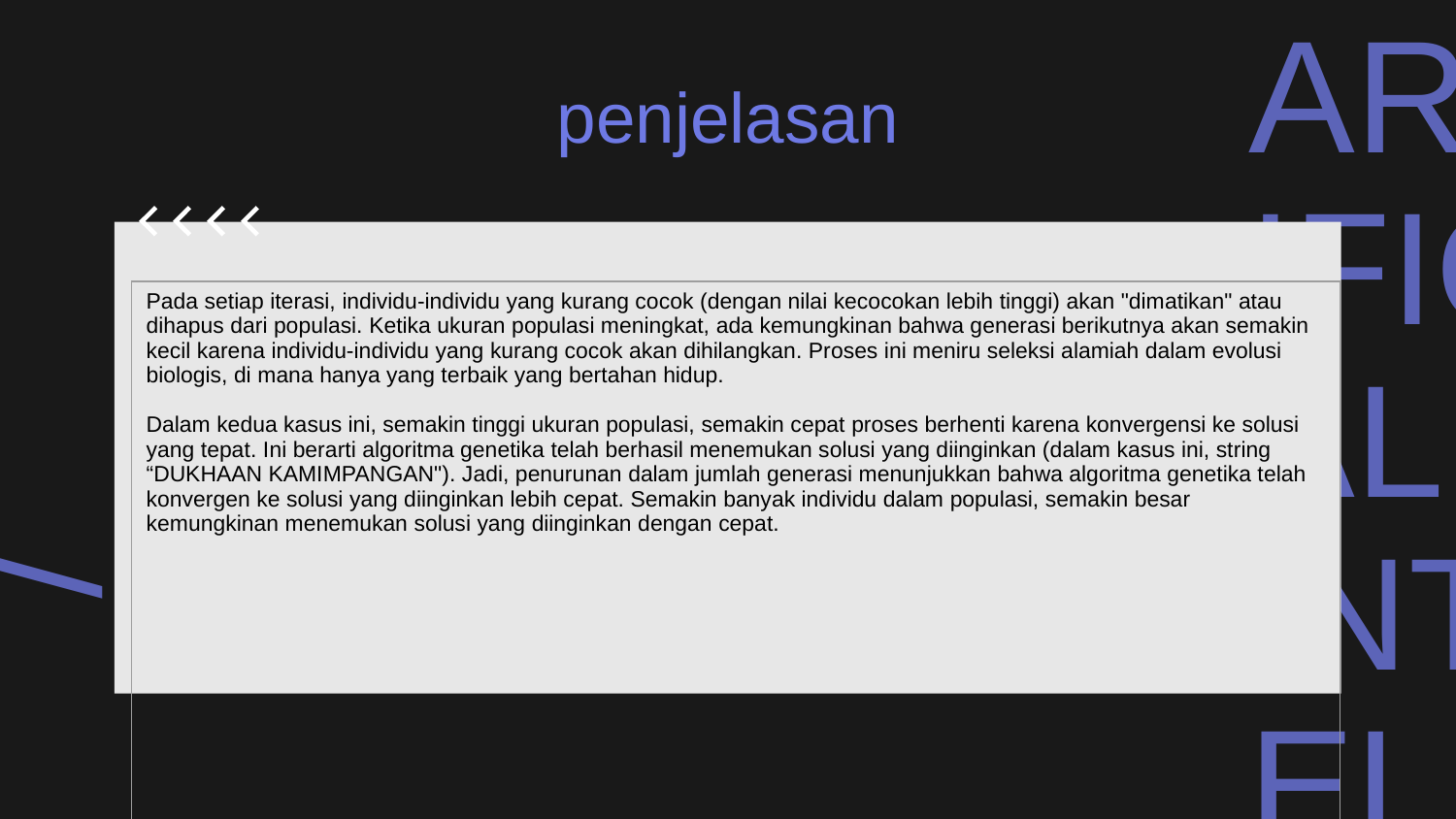

penjelasan

| Pada setiap iterasi, individu-individu yang kurang cocok (dengan nilai kecocokan lebih tinggi) akan "dimatikan" atau dihapus dari populasi. Ketika ukuran populasi meningkat, ada kemungkinan bahwa generasi berikutnya akan semakin kecil karena individu-individu yang kurang cocok akan dihilangkan. Proses ini meniru seleksi alamiah dalam evolusi biologis, di mana hanya yang terbaik yang bertahan hidup. Dalam kedua kasus ini, semakin tinggi ukuran populasi, semakin cepat proses berhenti karena konvergensi ke solusi yang tepat. Ini berarti algoritma genetika telah berhasil menemukan solusi yang diinginkan (dalam kasus ini, string “DUKHAAN KAMIMPANGAN"). Jadi, penurunan dalam jumlah generasi menunjukkan bahwa algoritma genetika telah konvergen ke solusi yang diinginkan lebih cepat. Semakin banyak individu dalam populasi, semakin besar kemungkinan menemukan solusi yang diinginkan dengan cepat. |
| --- |